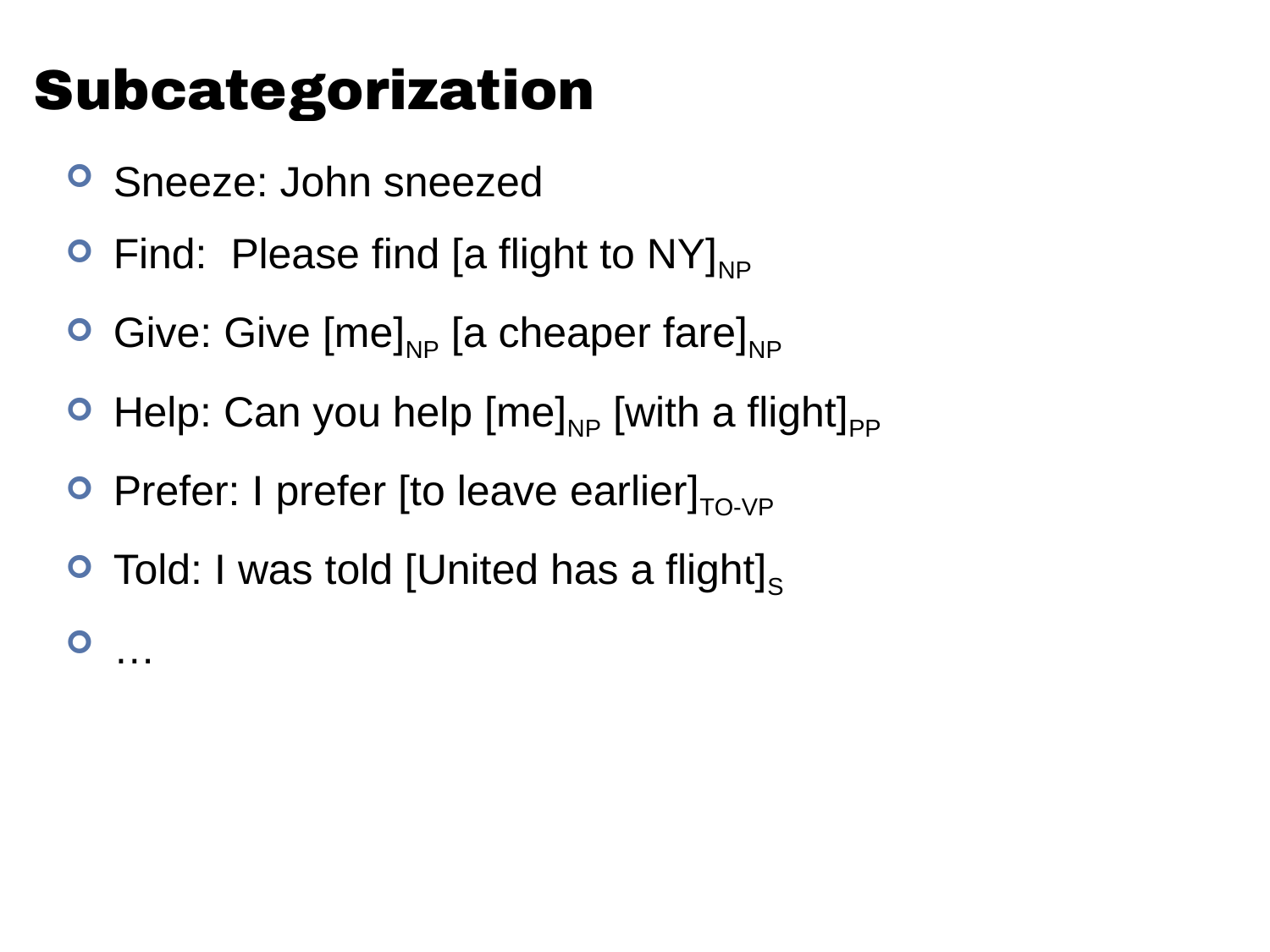

# Subcategorization
Sneeze: John sneezed
Find:  Please find [a flight to NY]NP
Give: Give [me]NP [a cheaper fare]NP
Help: Can you help [me]NP [with a flight]PP
Prefer: I prefer [to leave earlier]TO-VP
Told: I was told [United has a flight]S
…